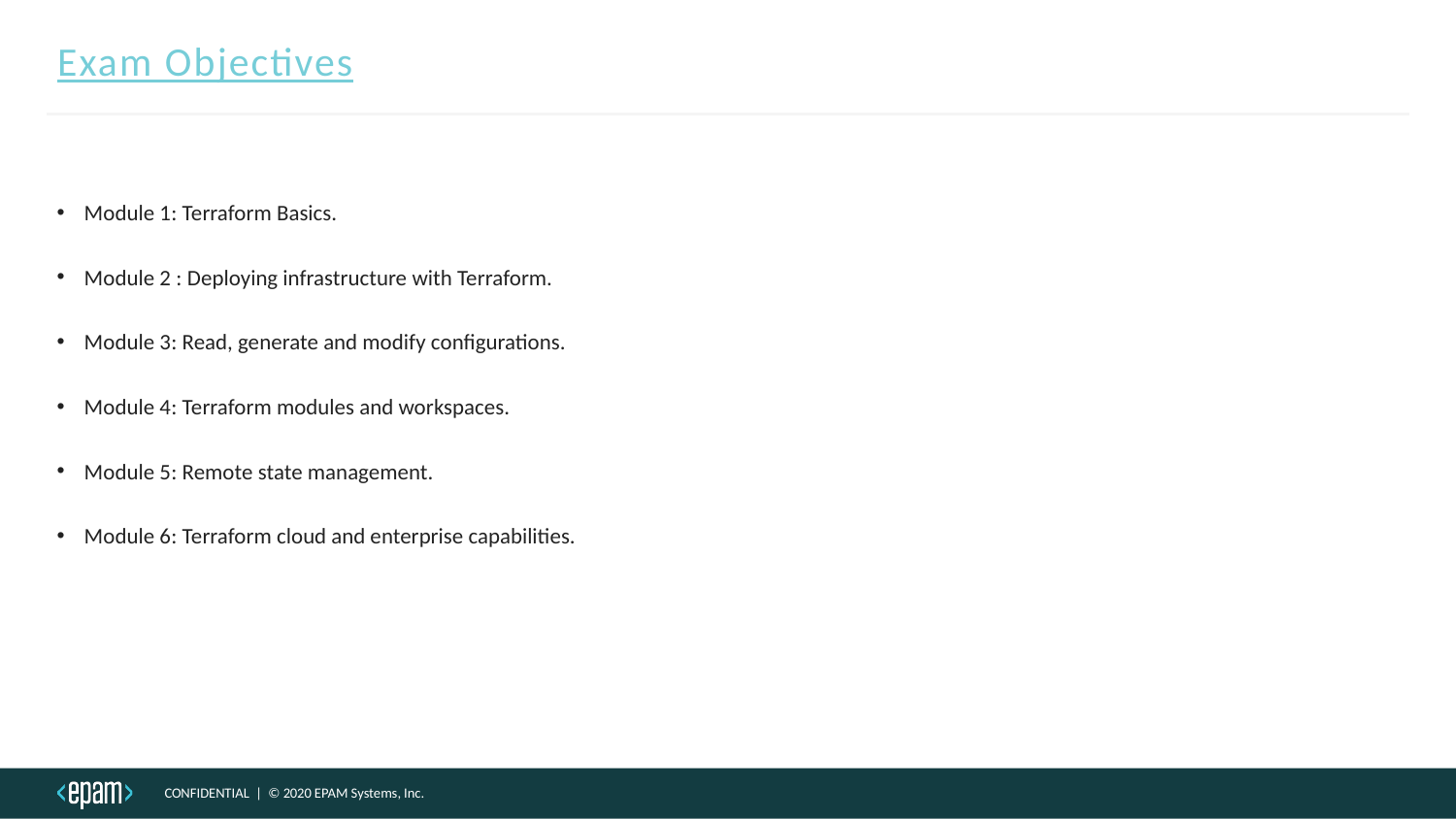

# Exam Objectives
Module 1: Terraform Basics.
Module 2 : Deploying infrastructure with Terraform.
Module 3: Read, generate and modify configurations.
Module 4: Terraform modules and workspaces.
Module 5: Remote state management.
Module 6: Terraform cloud and enterprise capabilities.